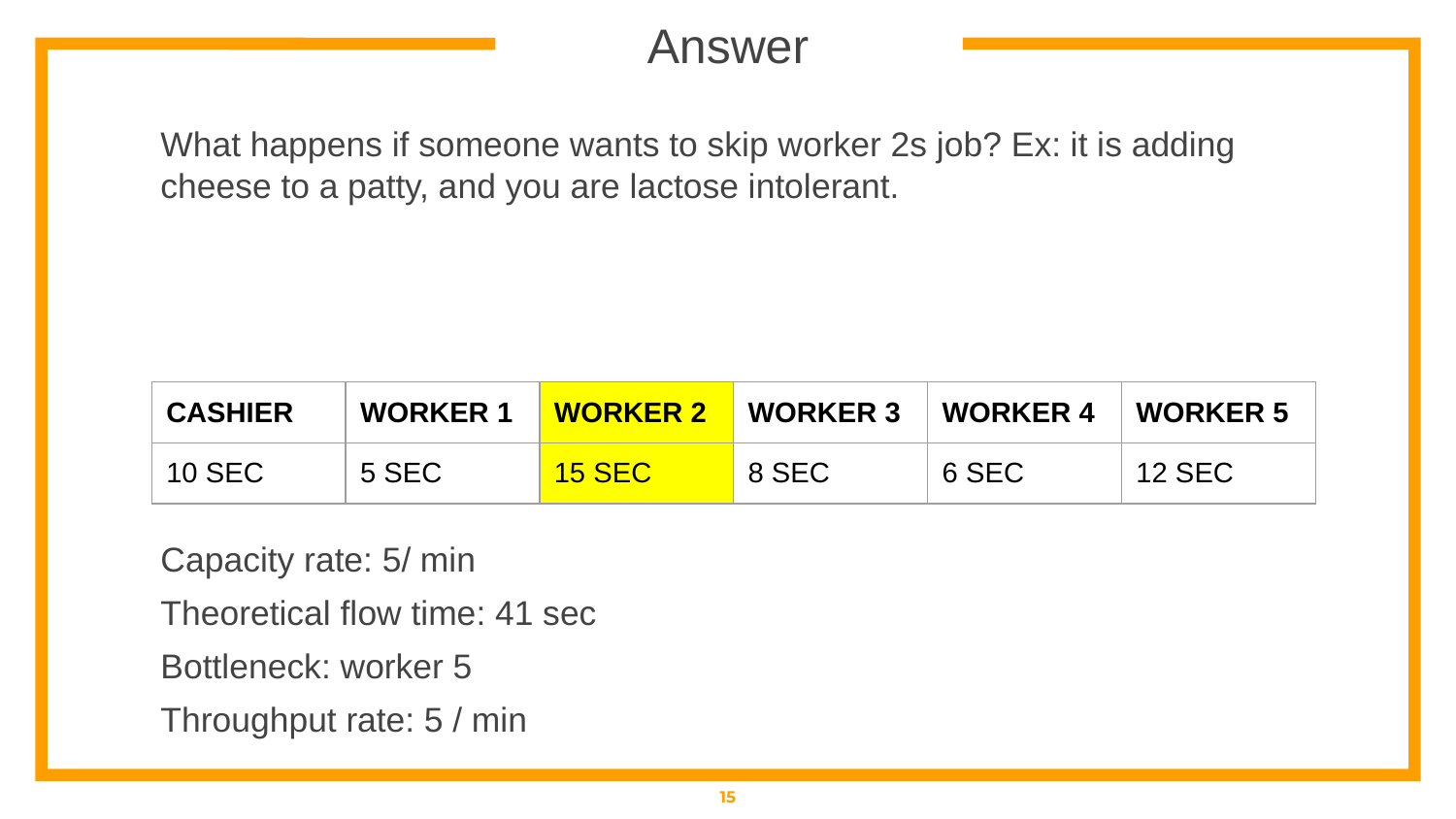

# Answer
What happens if someone wants to skip worker 2s job? Ex: it is adding cheese to a patty, and you are lactose intolerant.

Capacity rate: 5/ min
Theoretical flow time: 41 sec
Bottleneck: worker 5
Throughput rate: 5 / min

| CASHIER | WORKER 1 | WORKER 2 | WORKER 3 | WORKER 4 | WORKER 5 |
| --- | --- | --- | --- | --- | --- |
| 10 SEC | 5 SEC | 15 SEC | 8 SEC | 6 SEC | 12 SEC |
15